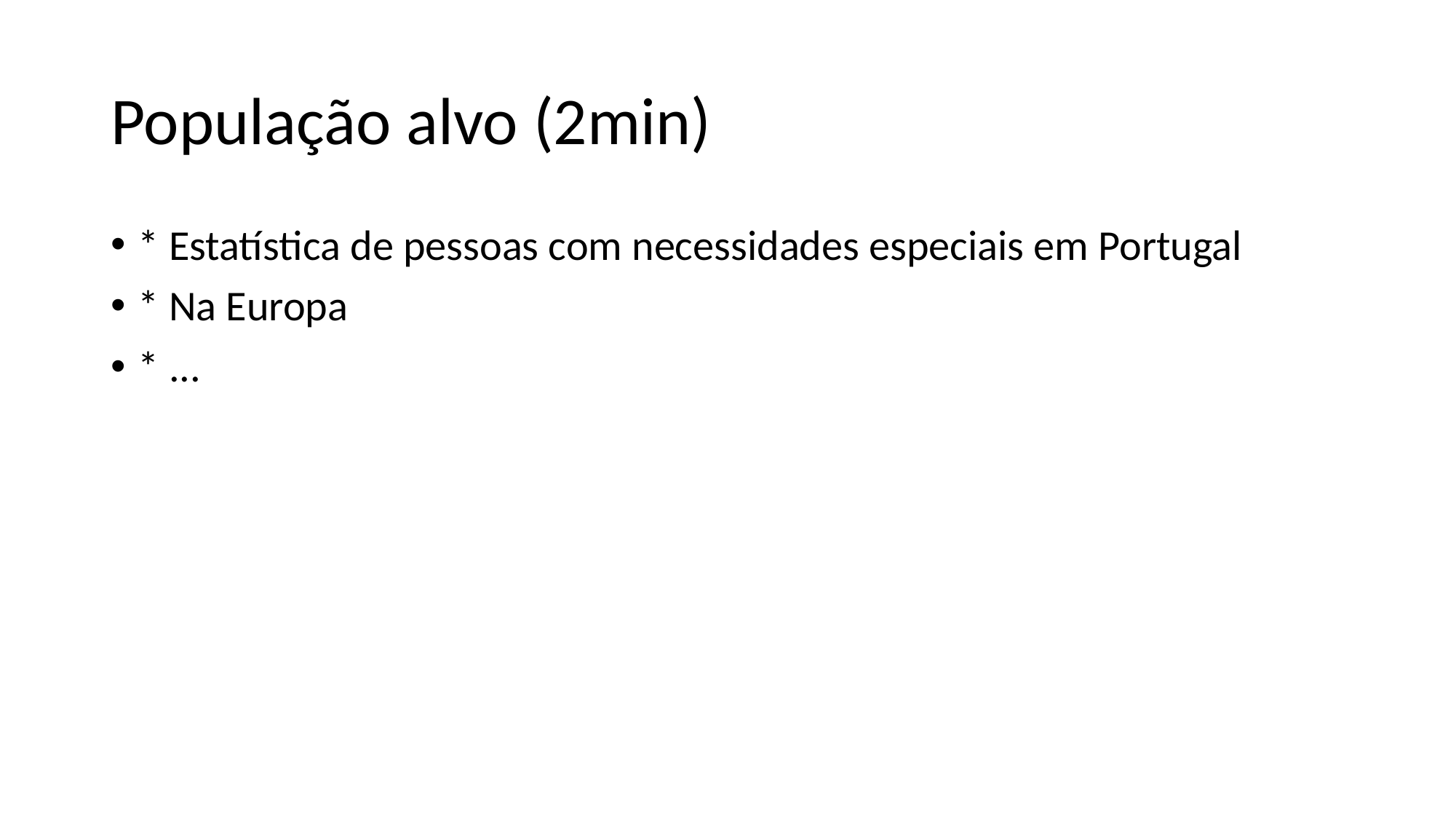

# População alvo (2min)
* Estatística de pessoas com necessidades especiais em Portugal
* Na Europa
* ...